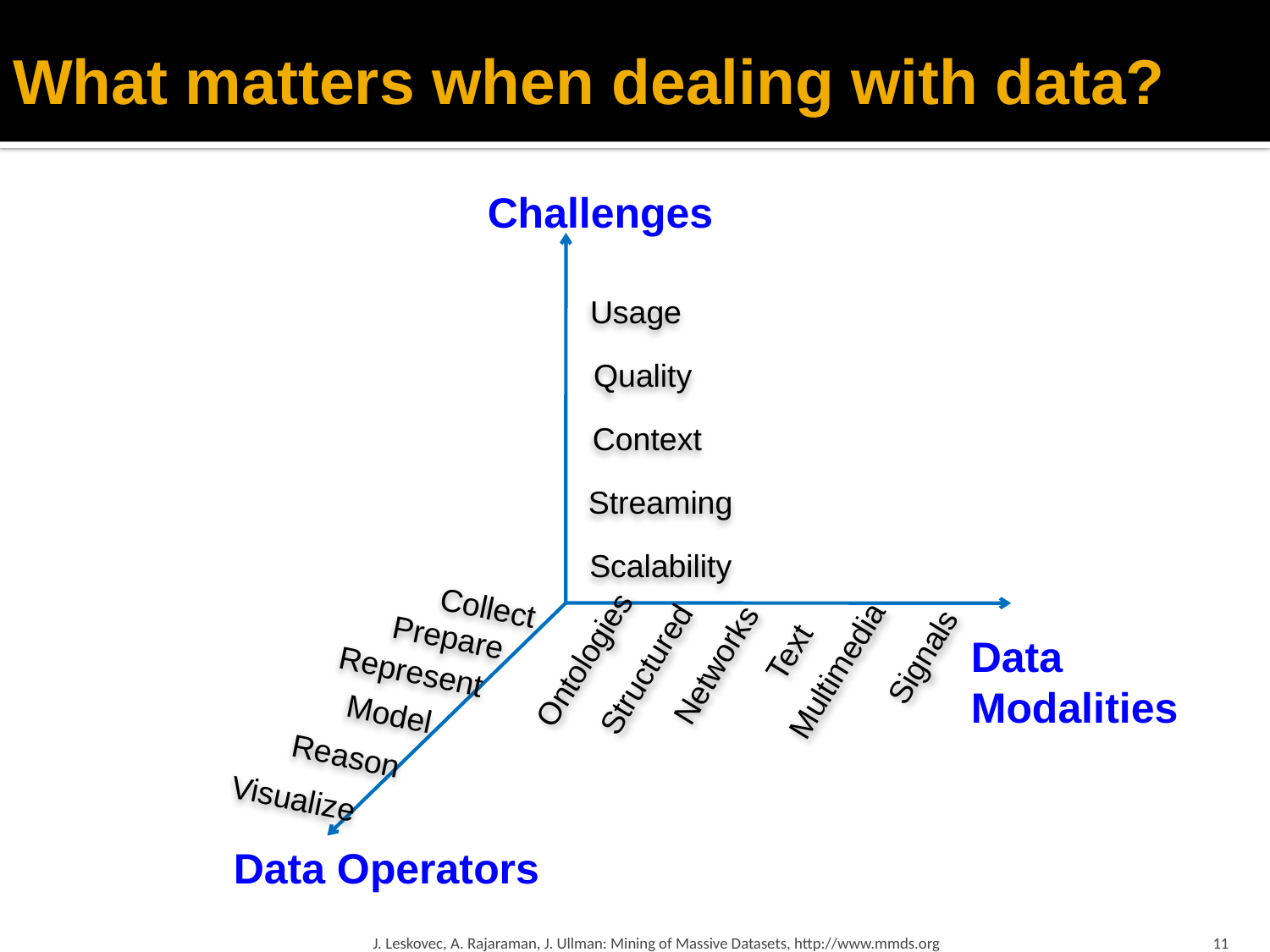

# What matters when dealing with data?
Challenges
Usage
Quality
Context
Streaming
Scalability
Collect
Prepare
Data
Modalities
Text
Signals
Ontologies
Networks
Structured
Multimedia
Represent
Model
Reason
Visualize
Data Operators
J. Leskovec, A. Rajaraman, J. Ullman: Mining of Massive Datasets, http://www.mmds.org
11